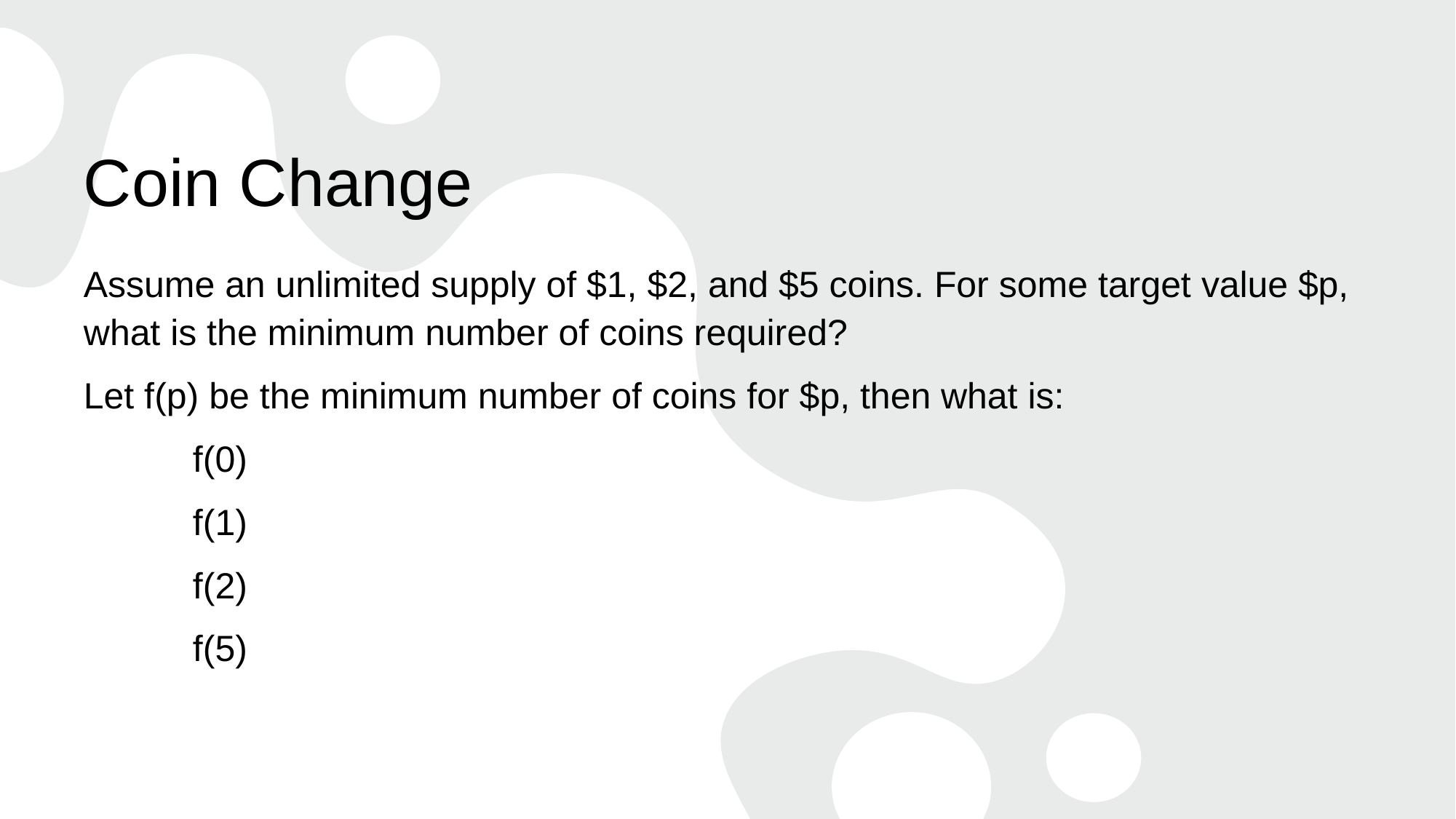

# Coin Change
Assume an unlimited supply of $1, $2, and $5 coins. For some target value $p, what is the minimum number of coins required?
Let f(p) be the minimum number of coins for $p, then what is:
	f(0)
	f(1)
	f(2)
	f(5)